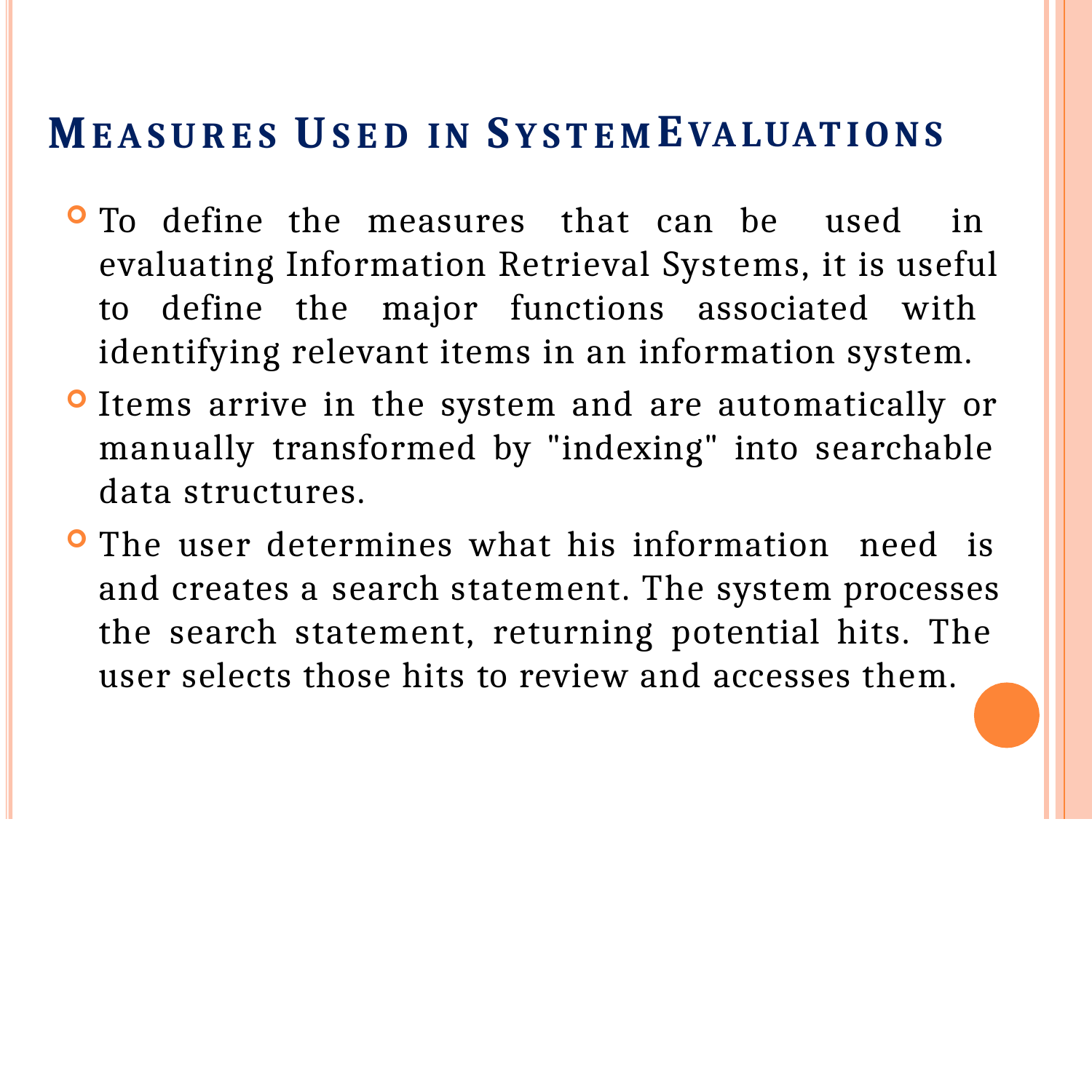

EVALUATIONS
# MEASURES USED IN SYSTEM
To define the measures that can be  used  in  evaluating Information Retrieval Systems, it is useful  to define the major functions associated with  identifying relevant items in an information system.
Items arrive in the system and are automatically or  manually transformed by "indexing" into searchable  data structures.
The user determines what his information  need  is  and creates a search statement. The system processes  the search statement, returning potential hits. The  user selects those hits to review and accesses them.